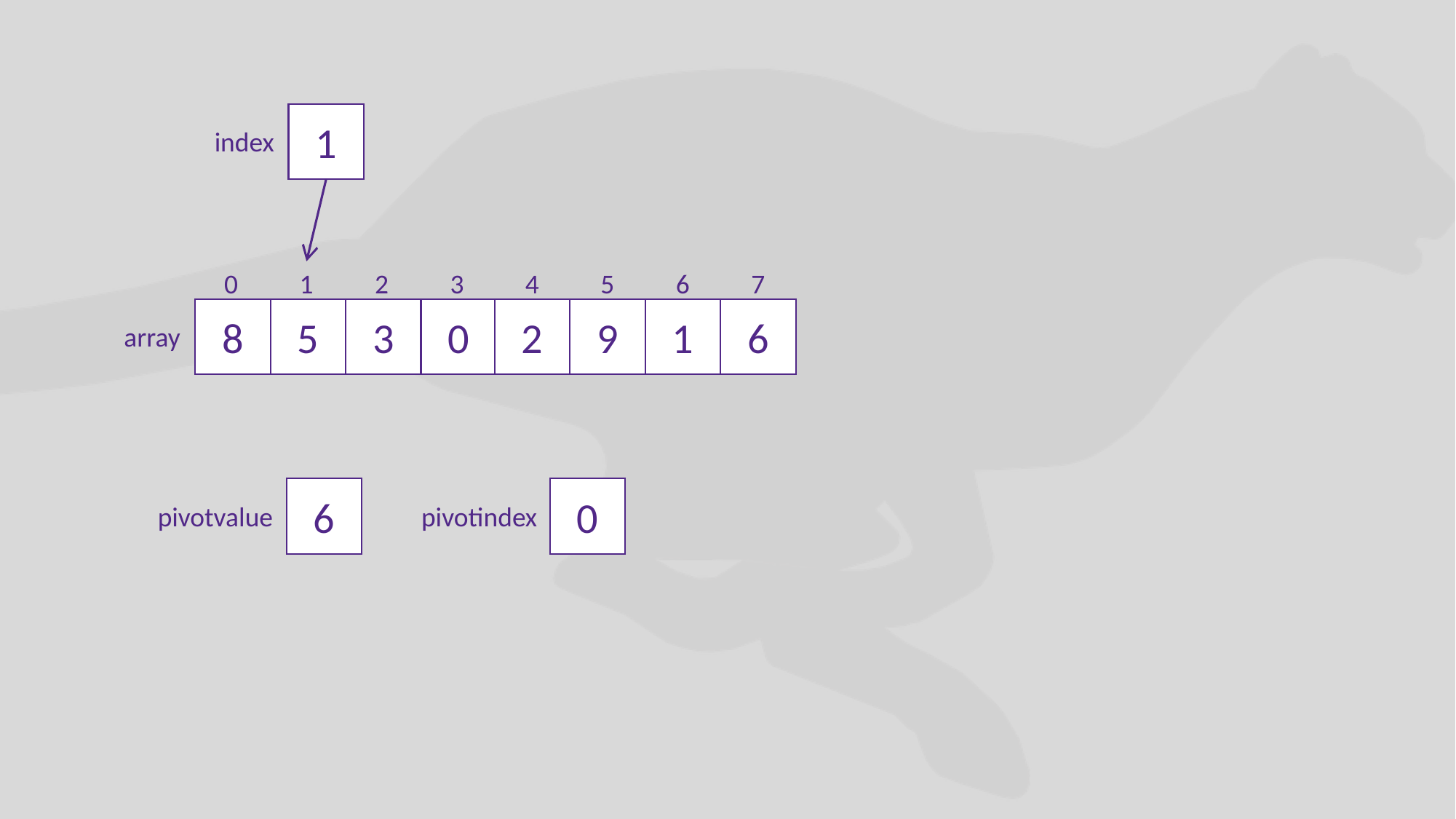

1
index
0
1
2
3
4
5
6
7
8
5
3
0
2
9
1
6
array
6
0
pivotvalue
pivotindex